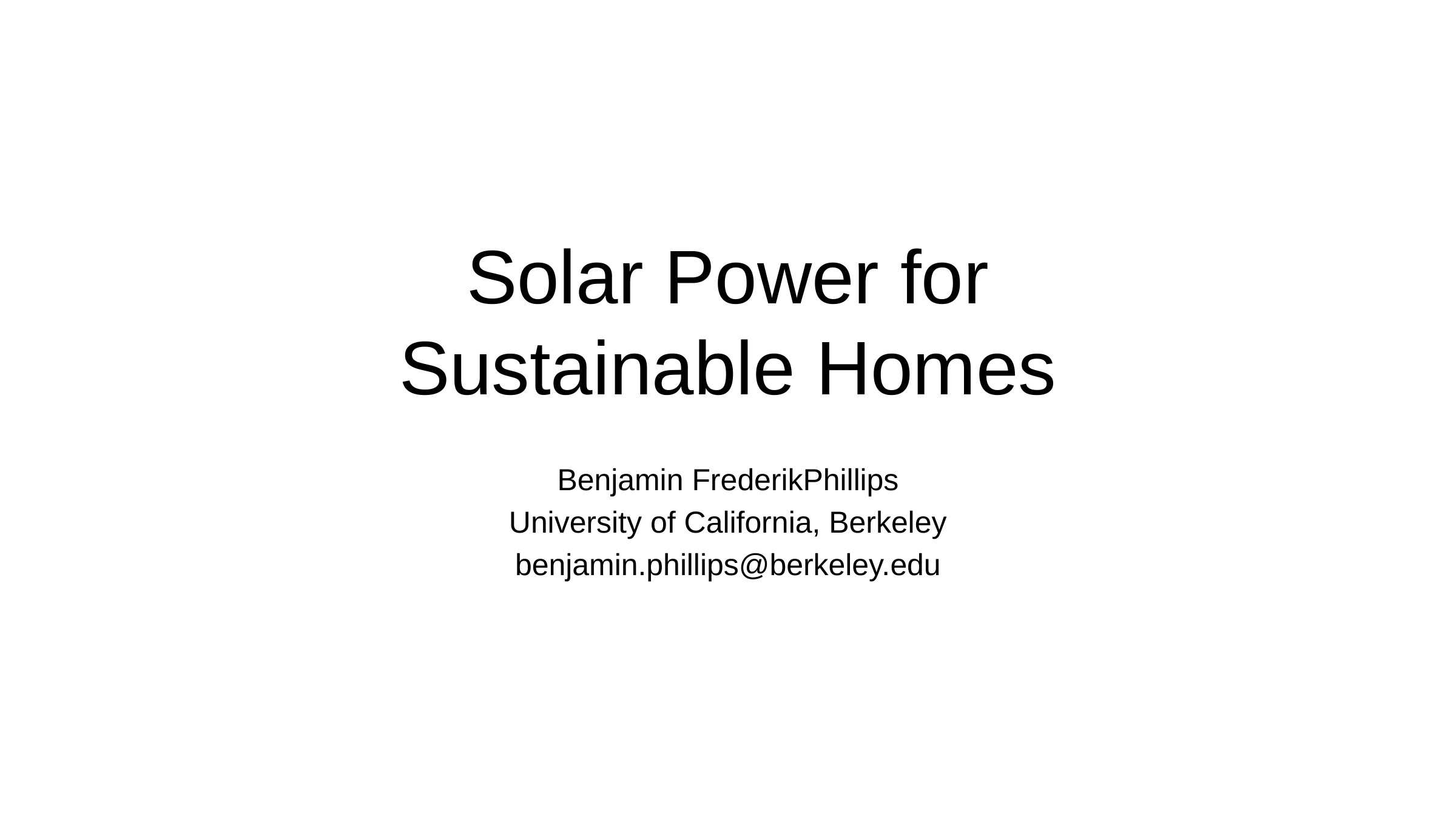

# Solar Power for Sustainable Homes
Benjamin FrederikPhillips
University of California, Berkeley
benjamin.phillips@berkeley.edu